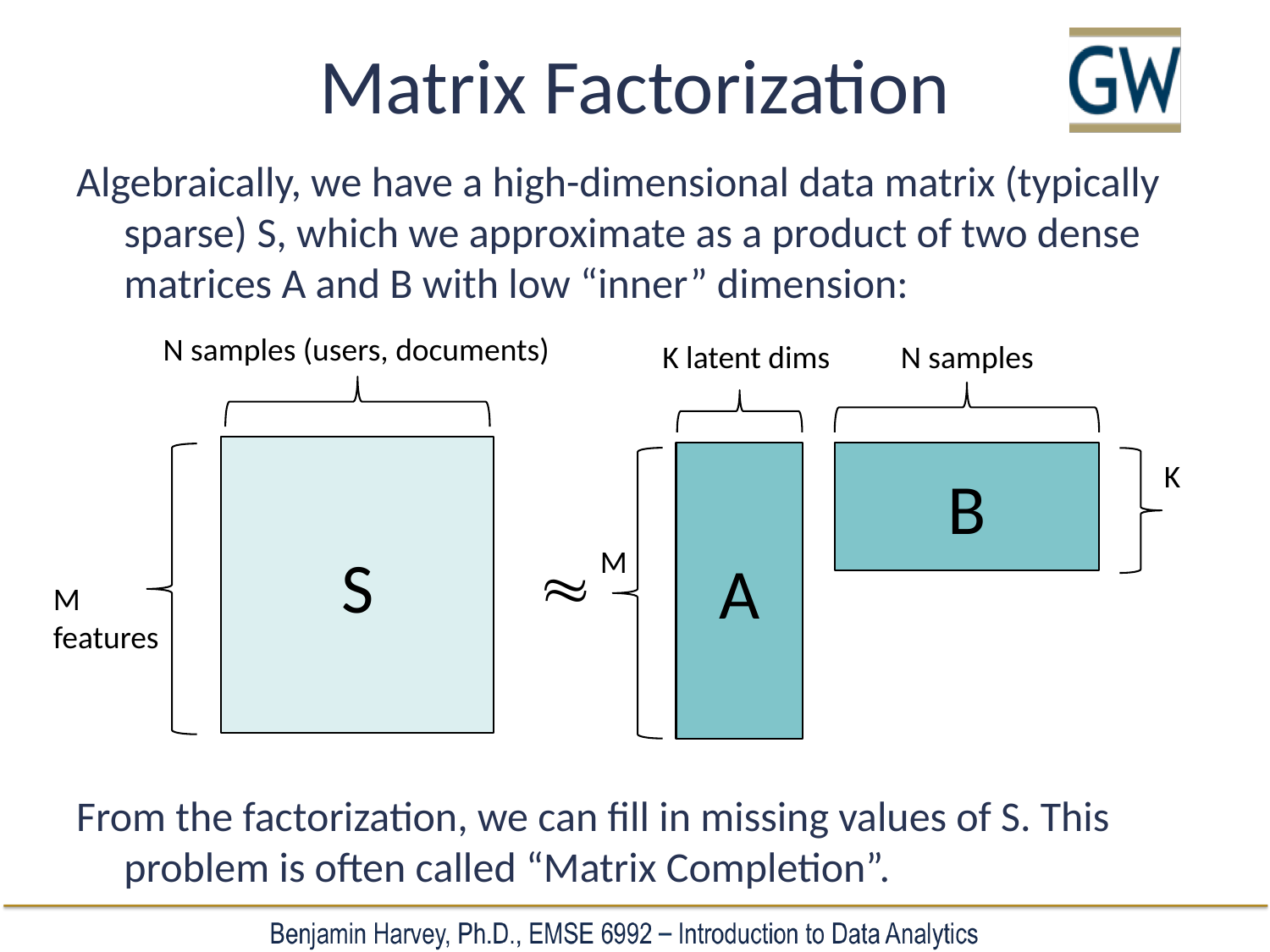

# Matrix Factorization
Algebraically, we have a high-dimensional data matrix (typically sparse) S, which we approximate as a product of two dense matrices A and B with low “inner” dimension:

From the factorization, we can fill in missing values of S. This problem is often called “Matrix Completion”.

N samples (users, documents)
N samples
K latent dims

S
A
B

K
≈
M
M
features